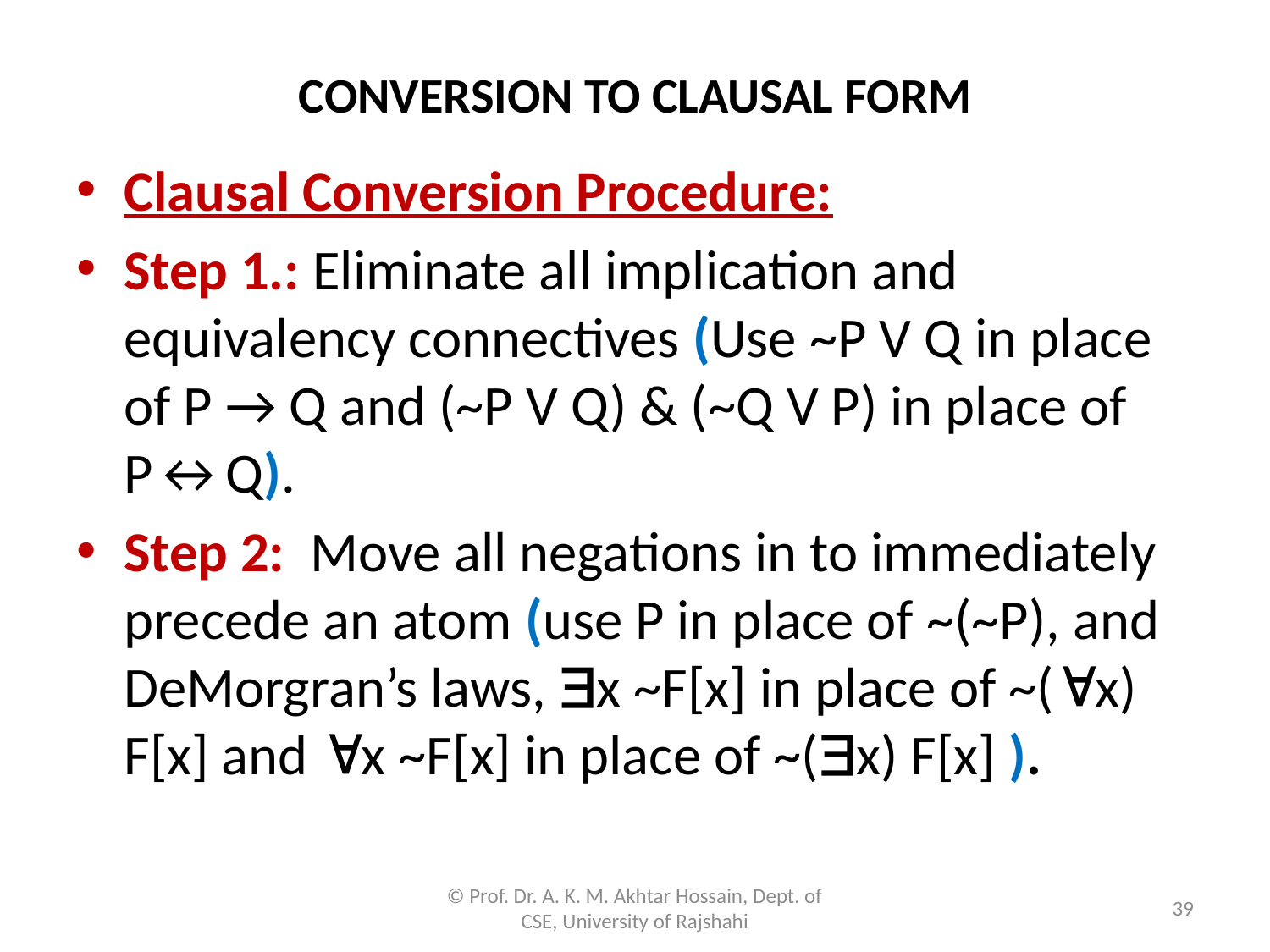

# CONVERSION TO CLAUSAL FORM
Clausal Conversion Procedure:
Step 1.: Eliminate all implication and equivalency connectives (Use ~P V Q in place of P → Q and (~P V Q) & (~Q V P) in place of P↔Q).
Step 2:  Move all negations in to immediately precede an atom (use P in place of ~(~P), and DeMorgran’s laws, ∃x ~F[x] in place of ~(∀x) F[x] and ∀x ~F[x] in place of ~(∃x) F[x] ).
© Prof. Dr. A. K. M. Akhtar Hossain, Dept. of CSE, University of Rajshahi
39